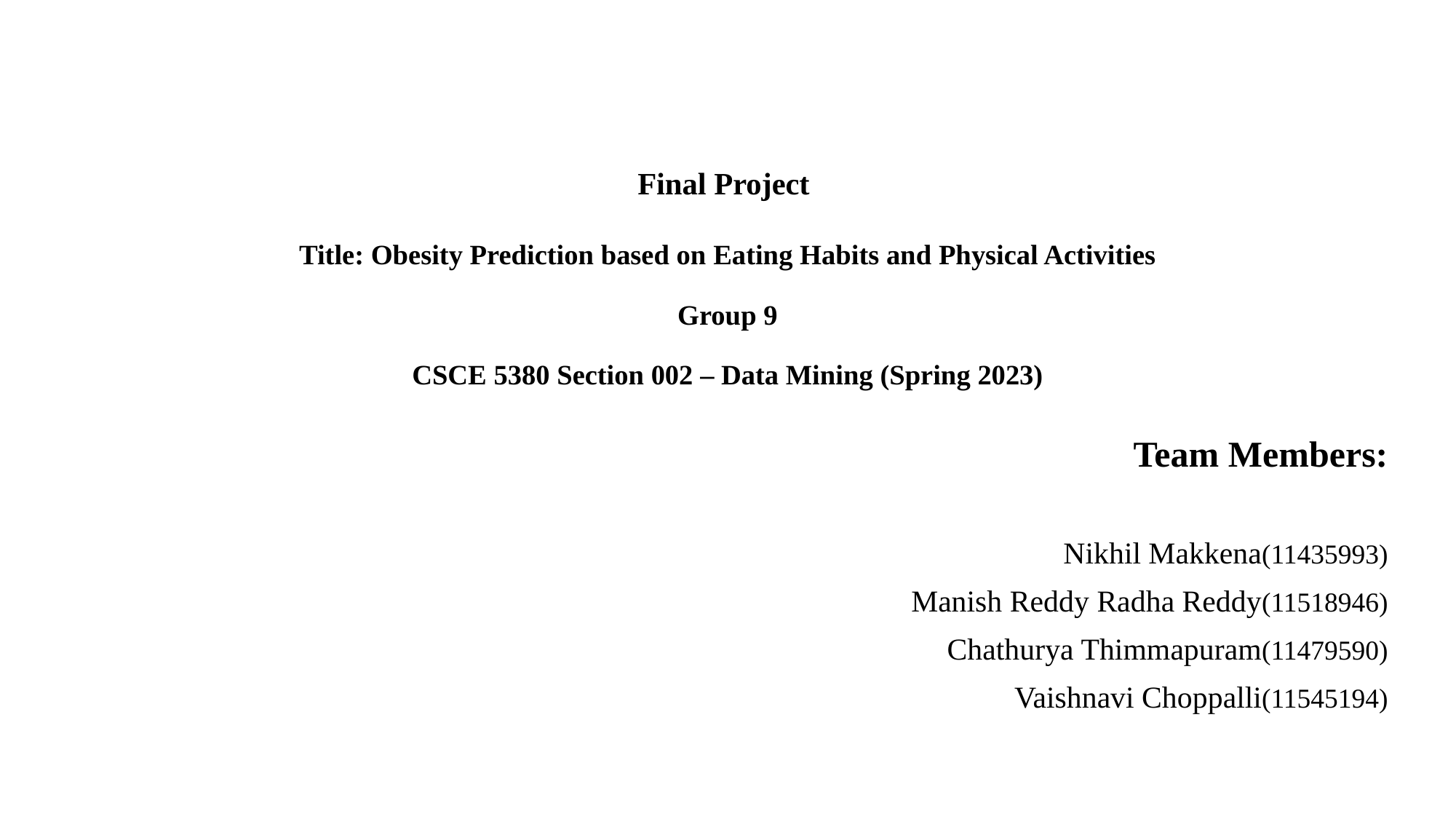

# Final Project Title: Obesity Prediction based on Eating Habits and Physical Activities Group 9 CSCE 5380 Section 002 – Data Mining (Spring 2023)
Team Members:

Nikhil Makkena(11435993)
Manish Reddy Radha Reddy(11518946)
Chathurya Thimmapuram(11479590)
Vaishnavi Choppalli(11545194)